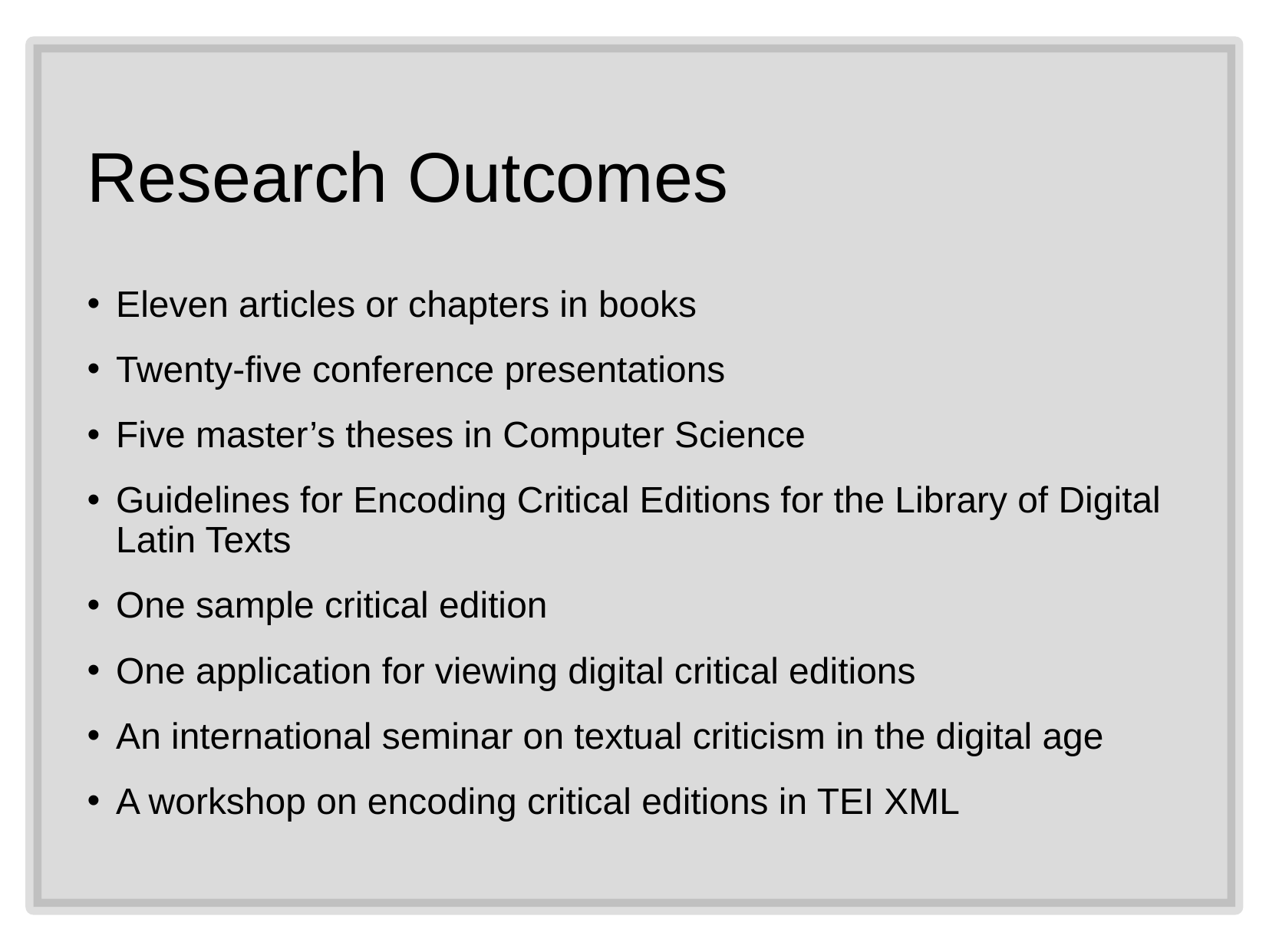

# Research Outcomes
Eleven articles or chapters in books
Twenty-five conference presentations
Five master’s theses in Computer Science
Guidelines for Encoding Critical Editions for the Library of Digital Latin Texts
One sample critical edition
One application for viewing digital critical editions
An international seminar on textual criticism in the digital age
A workshop on encoding critical editions in TEI XML